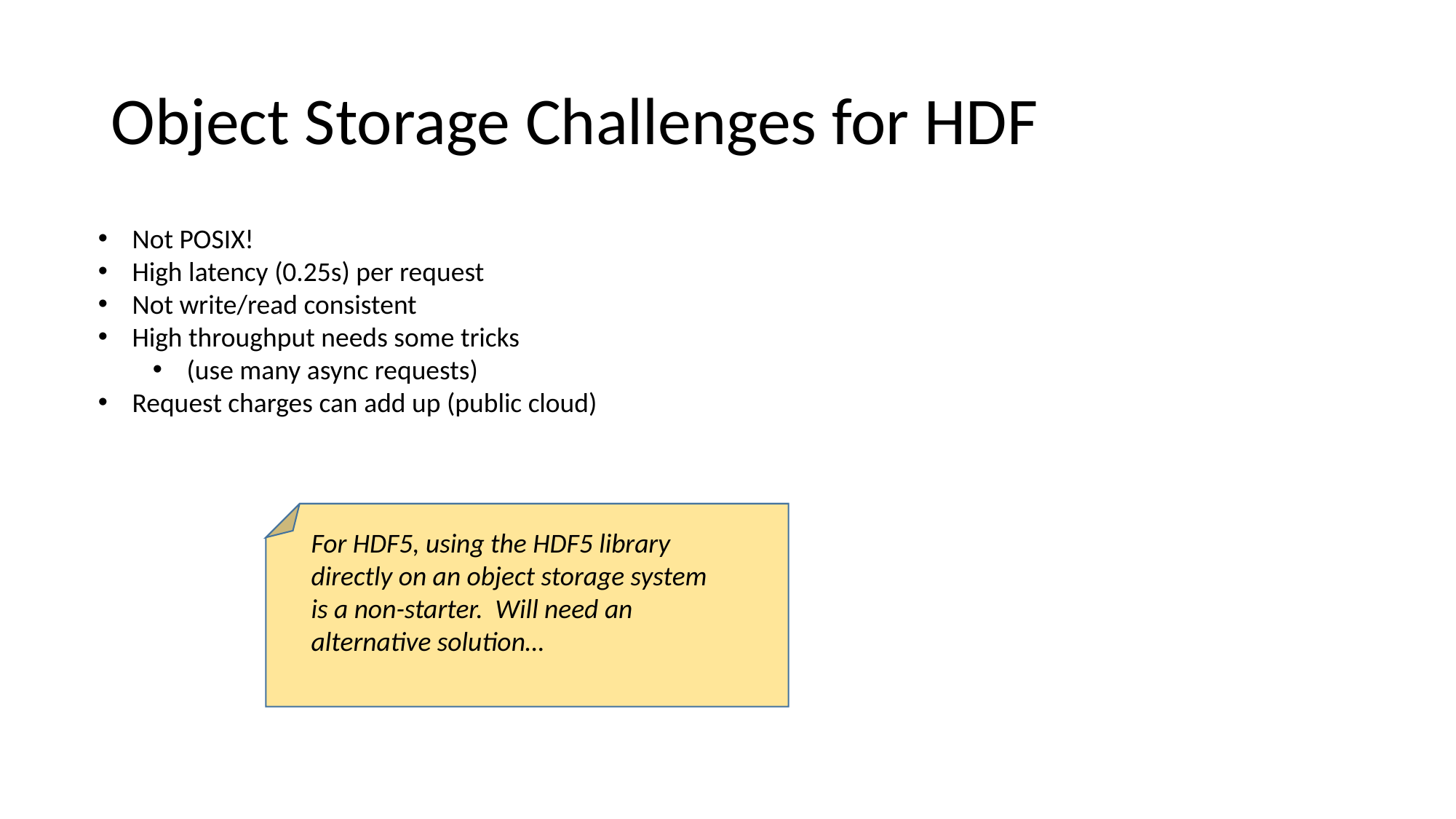

# Object Storage Challenges for HDF
Not POSIX!
High latency (0.25s) per request
Not write/read consistent
High throughput needs some tricks
(use many async requests)
Request charges can add up (public cloud)

For HDF5, using the HDF5 library directly on an object storage system is a non-starter.  Will need an alternative solution…